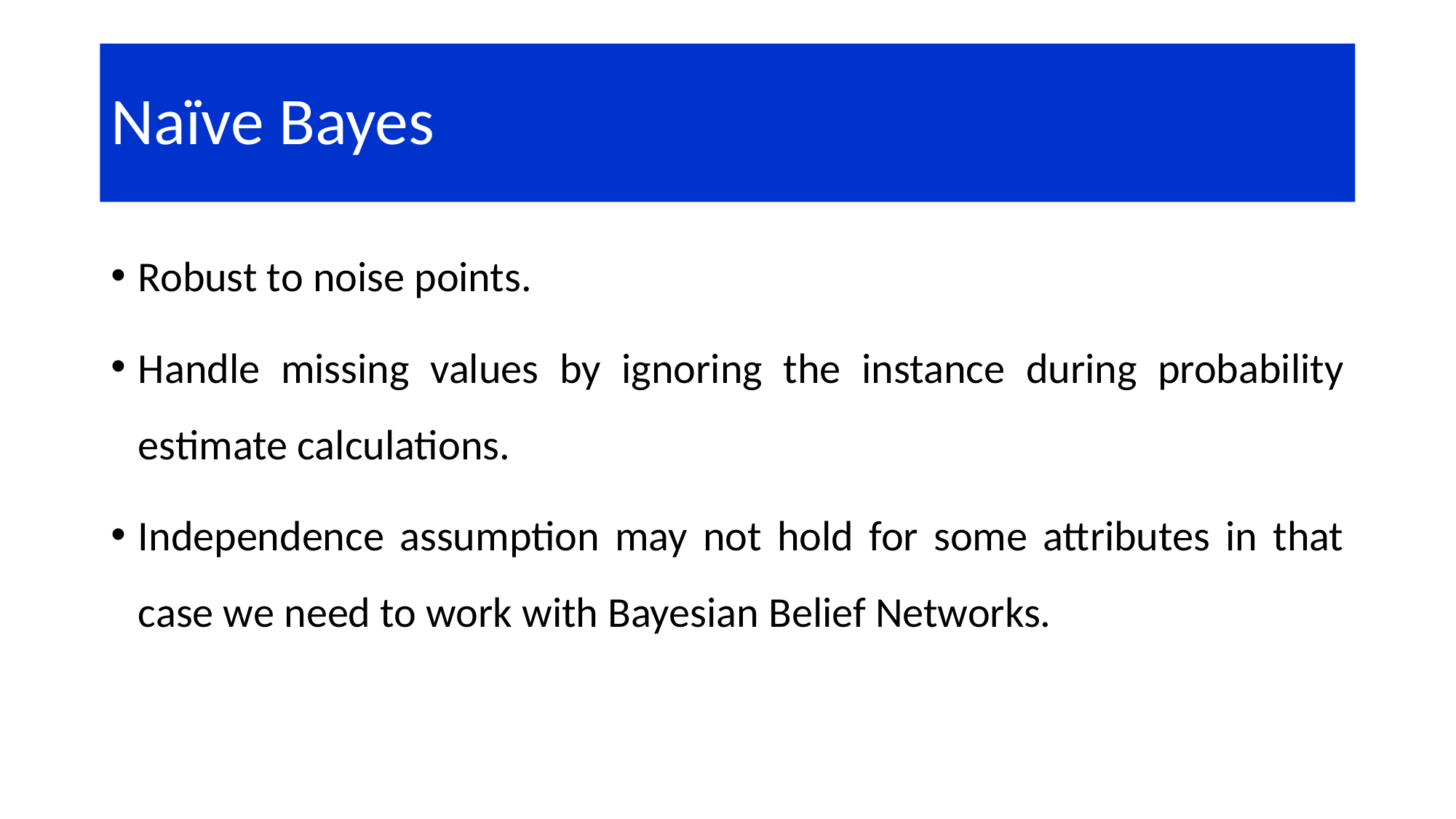

# Naïve Bayes
Robust to noise points.
Handle missing values by ignoring the instance during probability estimate calculations.
Independence assumption may not hold for some attributes in that case we need to work with Bayesian Belief Networks.